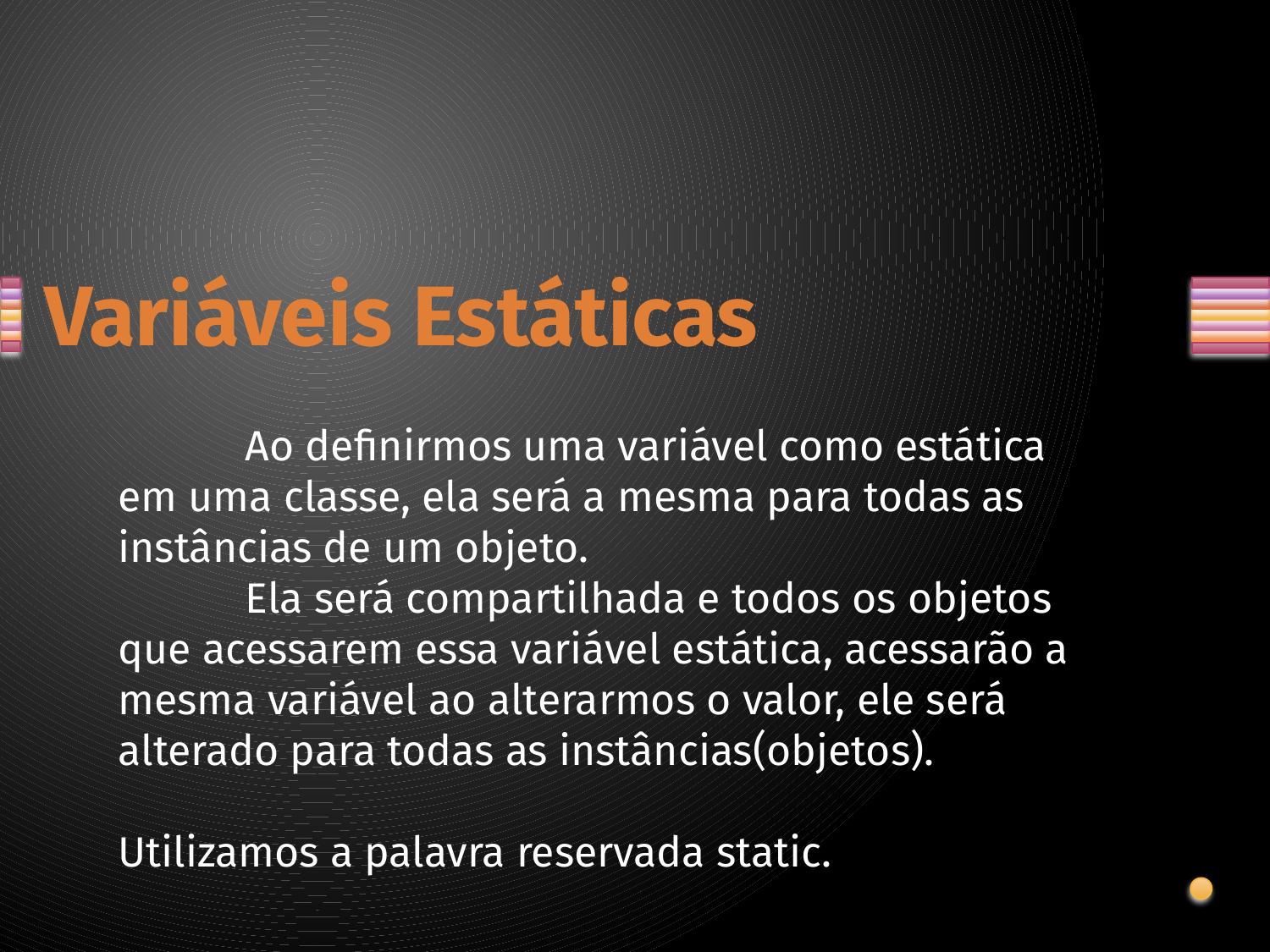

# Variáveis Estáticas

	Ao definirmos uma variável como estática em uma classe, ela será a mesma para todas as instâncias de um objeto.
	Ela será compartilhada e todos os objetos que acessarem essa variável estática, acessarão a mesma variável ao alterarmos o valor, ele será alterado para todas as instâncias(objetos).

Utilizamos a palavra reservada static.